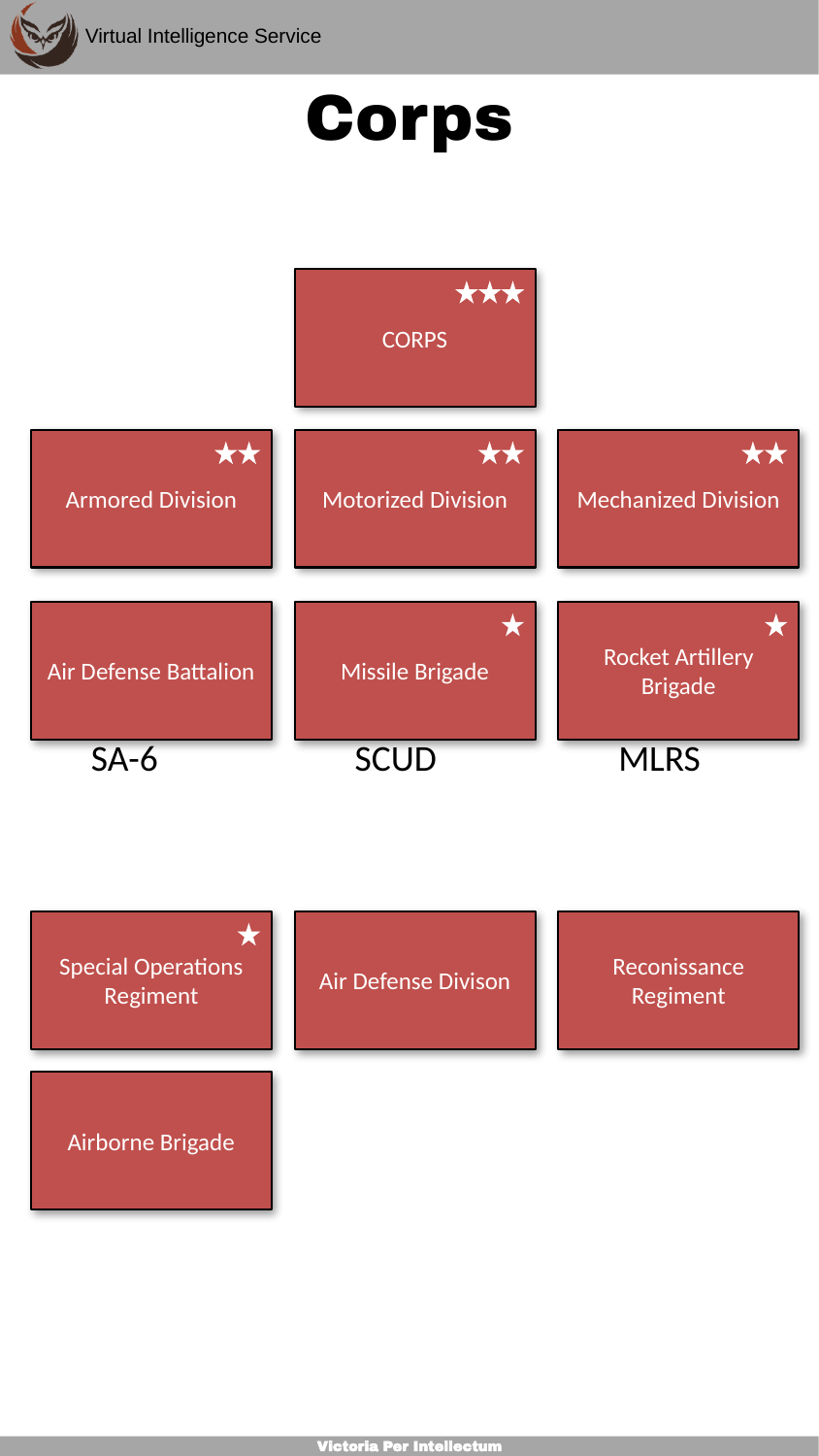

# Corps
CORPS

Armored Division
Motorized Division
Mechanized Division

Air Defense Battalion
Missile Brigade
Rocket Artillery Brigade

SA-6
SCUD
MLRS
Special Operations Regiment
Air Defense Divison
Reconissance Regiment

Airborne Brigade